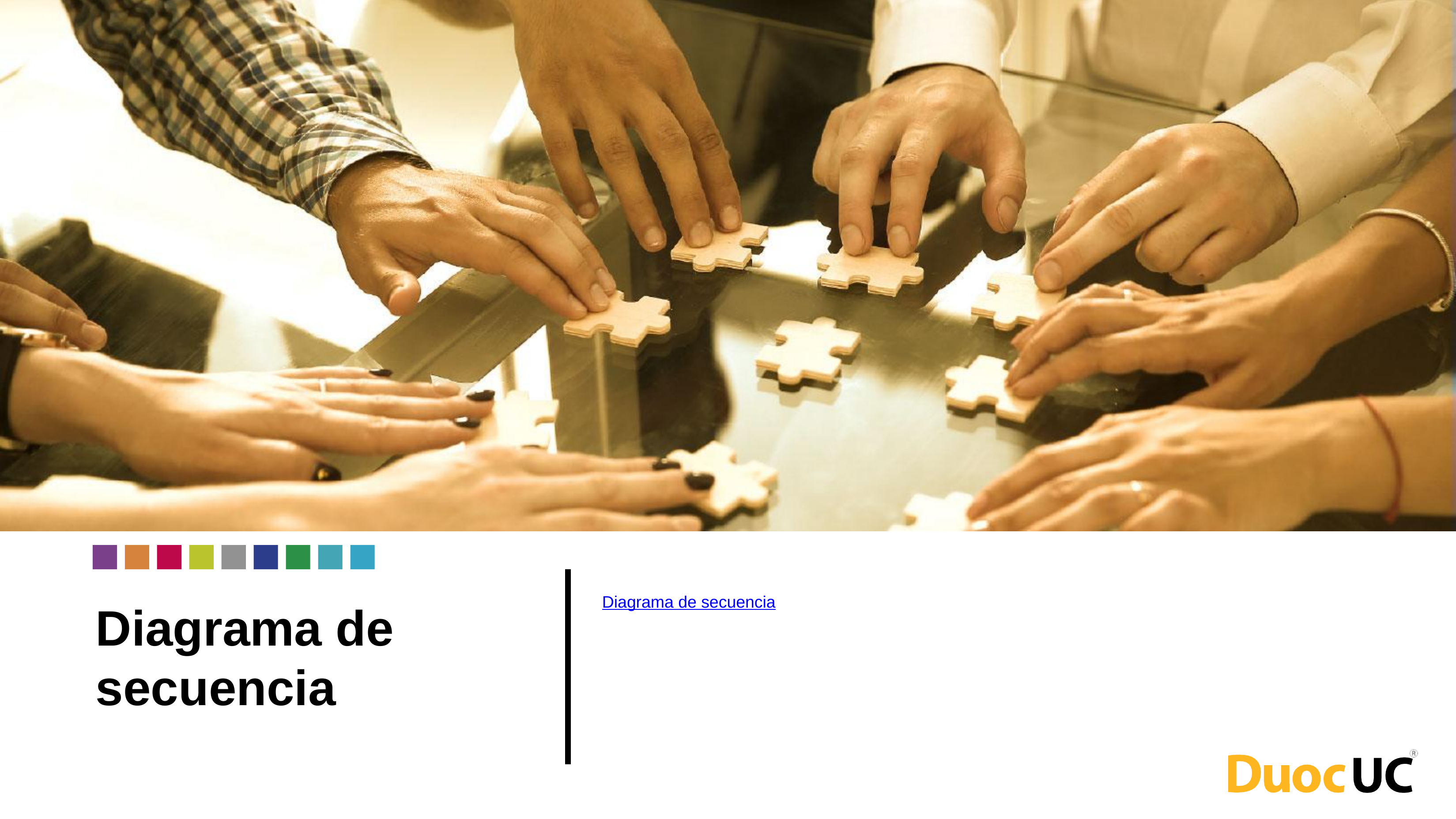

Diagrama de secuencia
# Diagrama de secuencia